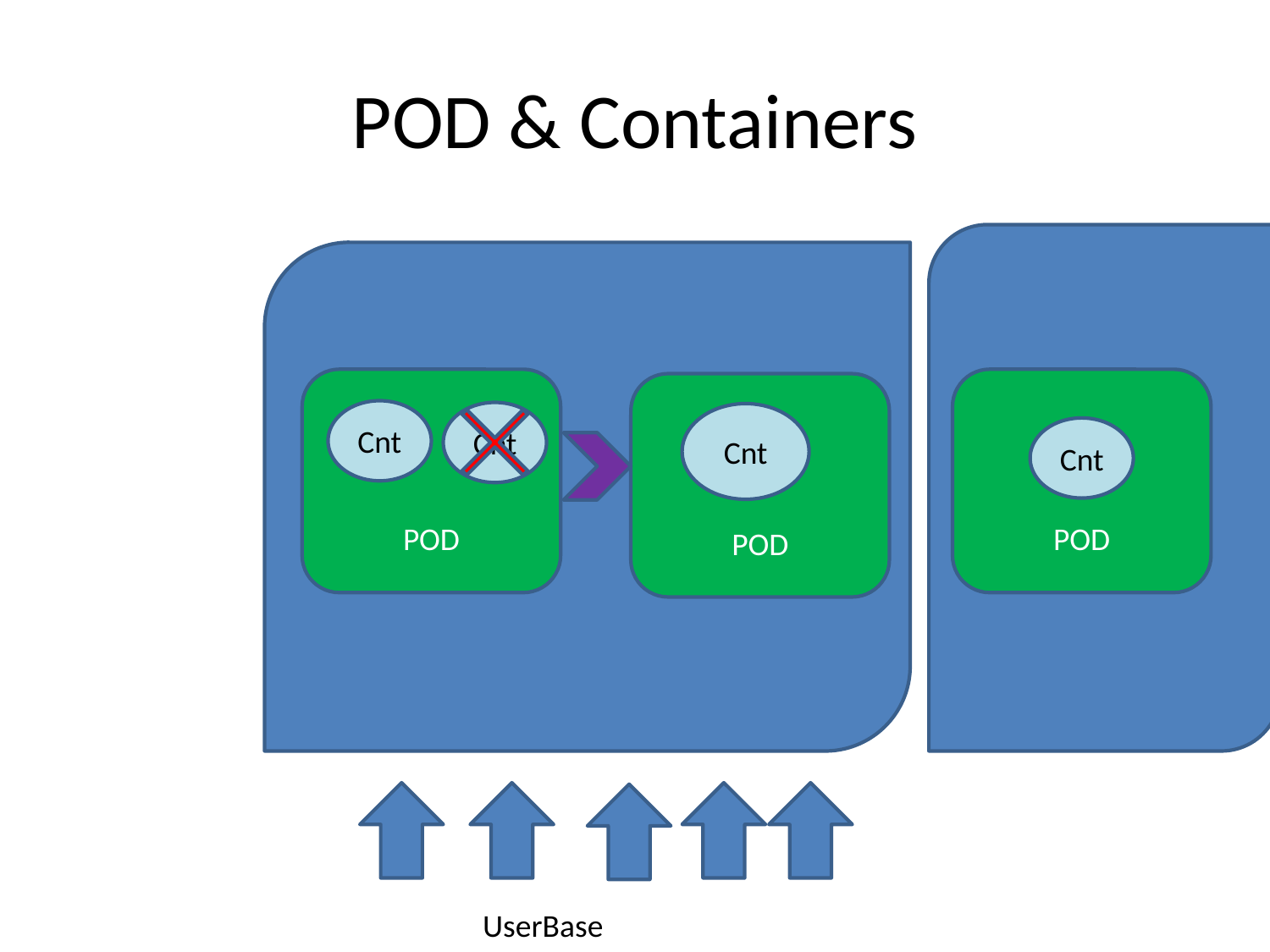

# POD & Containers

POD

POD

POD

Cnt
Cnt
Cnt
Cnt

UserBase